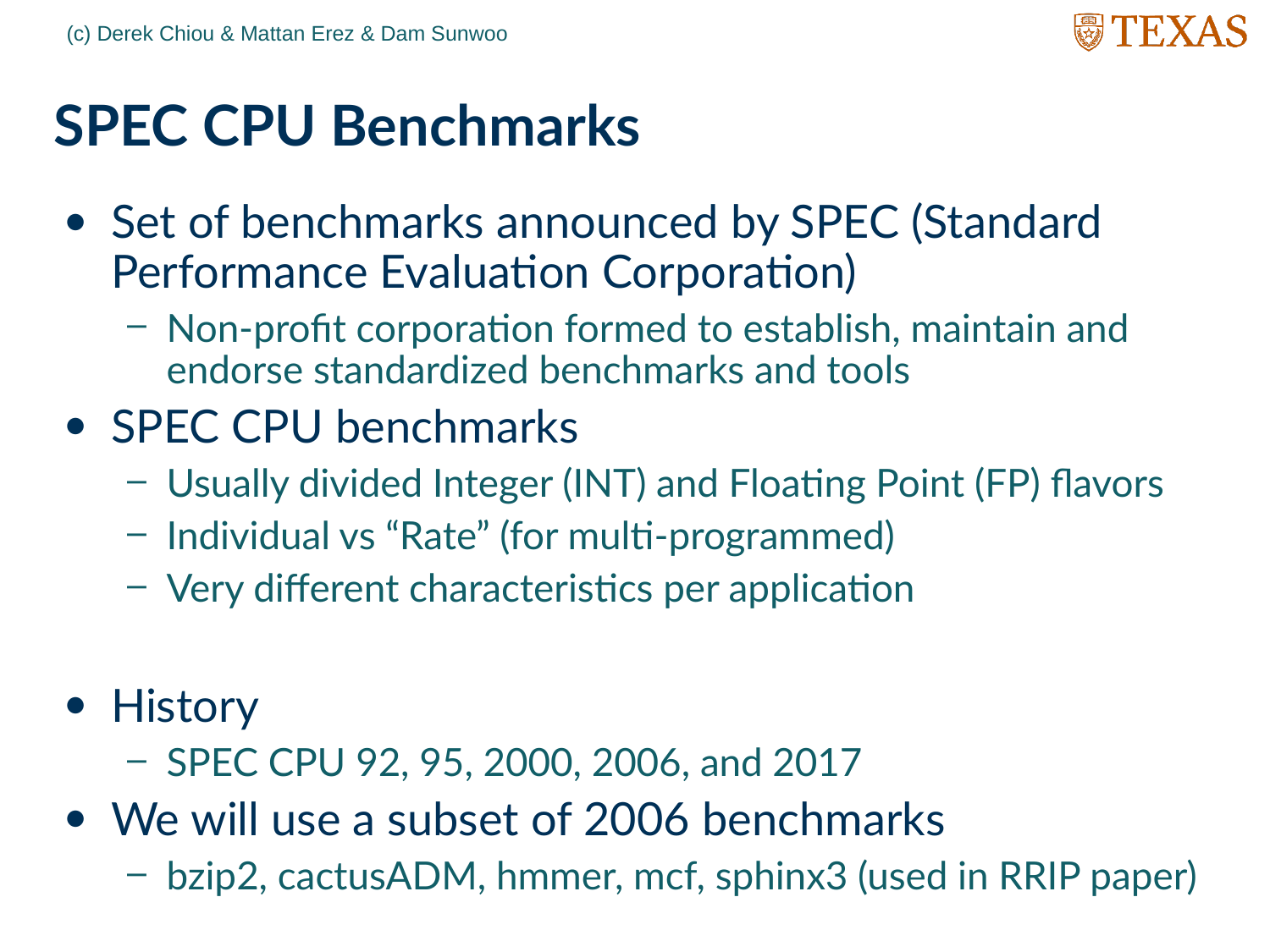

(c) Derek Chiou & Mattan Erez & Dam Sunwoo
# SPEC CPU Benchmarks
Set of benchmarks announced by SPEC (Standard Performance Evaluation Corporation)
Non-profit corporation formed to establish, maintain and endorse standardized benchmarks and tools
SPEC CPU benchmarks
Usually divided Integer (INT) and Floating Point (FP) flavors
Individual vs “Rate” (for multi-programmed)
Very different characteristics per application

History
SPEC CPU 92, 95, 2000, 2006, and 2017
We will use a subset of 2006 benchmarks
bzip2, cactusADM, hmmer, mcf, sphinx3 (used in RRIP paper)